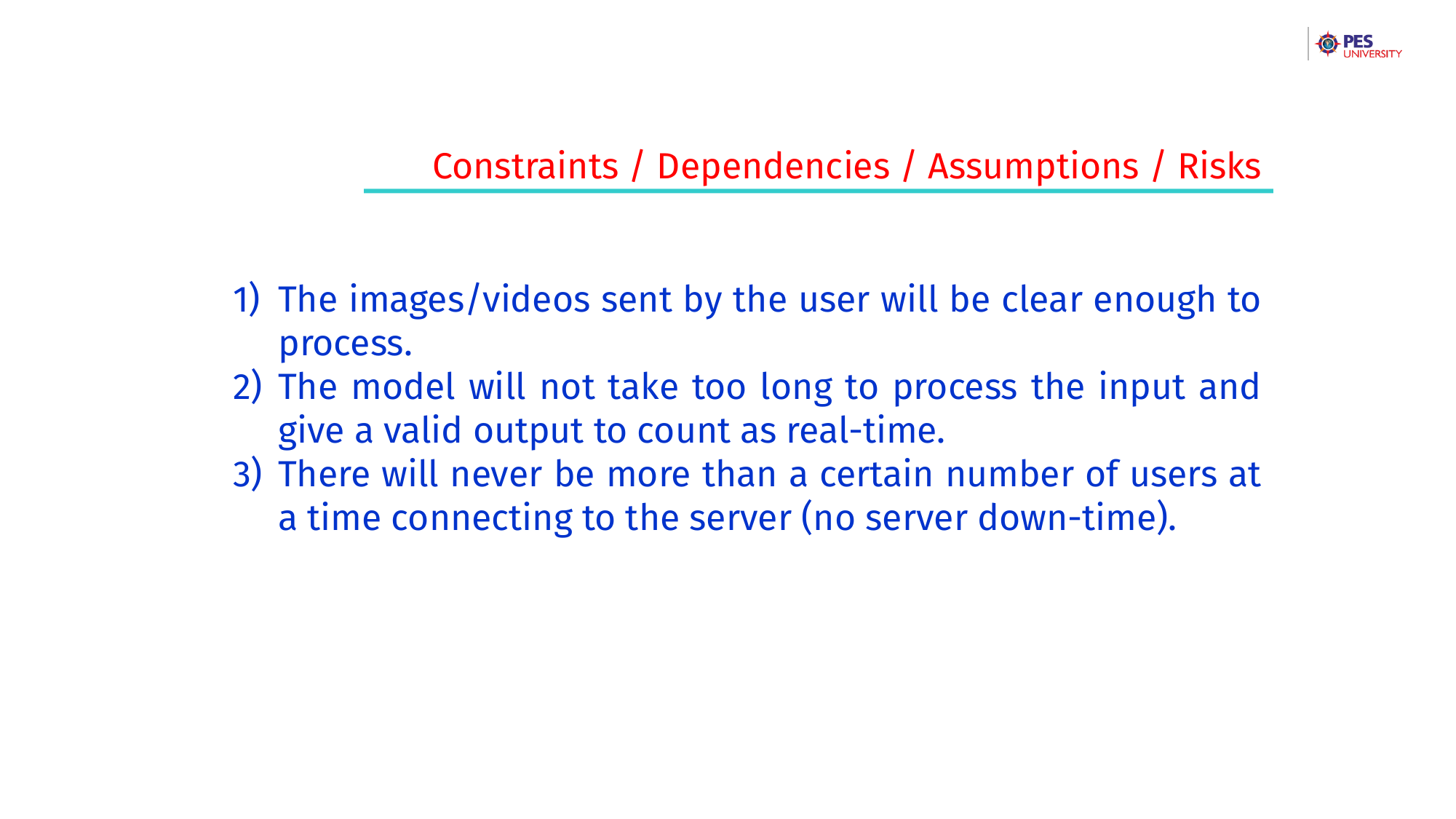

Constraints / Dependencies / Assumptions / Risks

The images/videos sent by the user will be clear enough to process.
The model will not take too long to process the input and give a valid output to count as real-time.
There will never be more than a certain number of users at a time connecting to the server (no server down-time).